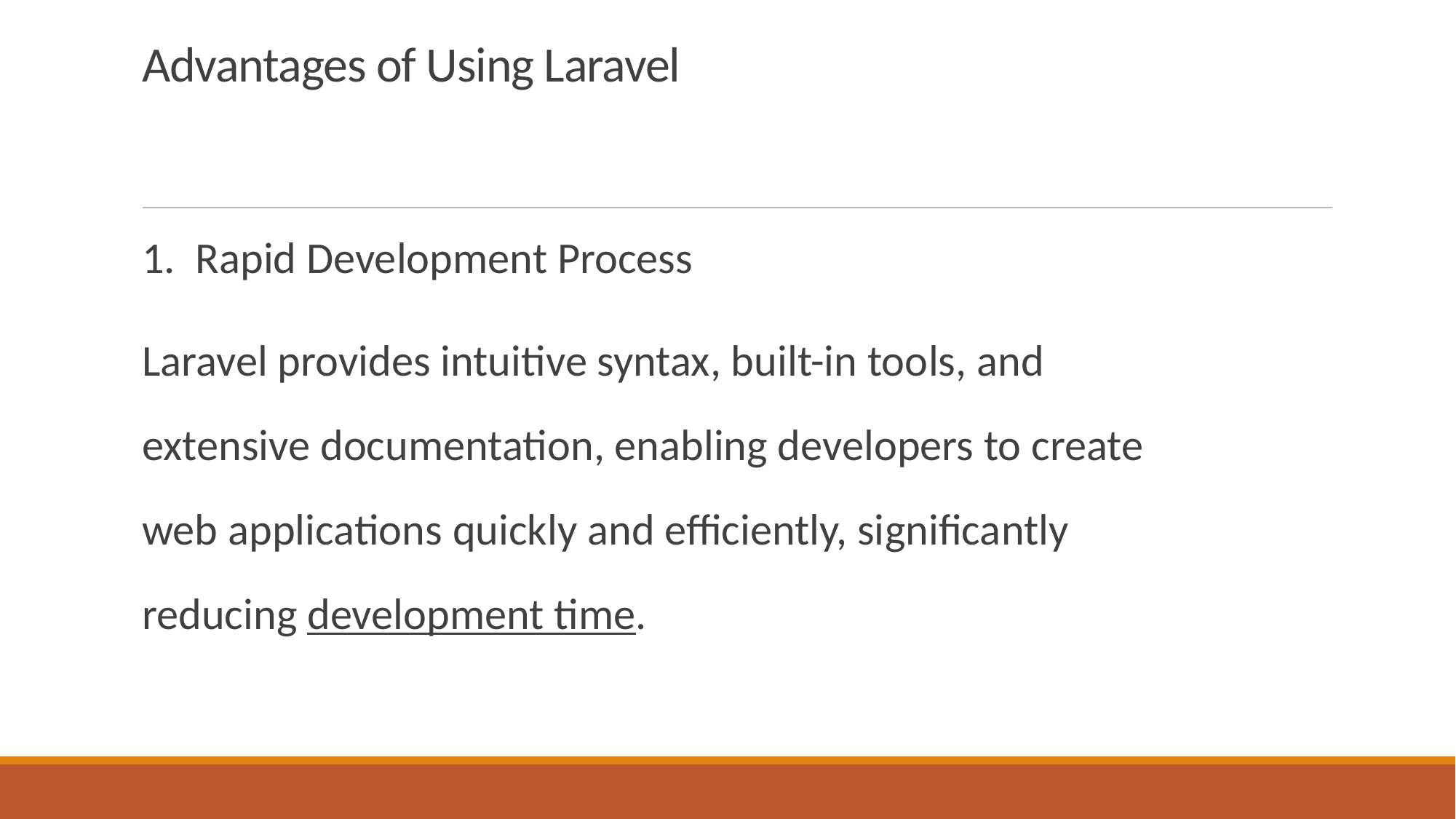

# Advantages of Using Laravel
1.  Rapid Development Process
Laravel provides intuitive syntax, built-in tools, and extensive documentation, enabling developers to create web applications quickly and efficiently, significantly reducing development time.